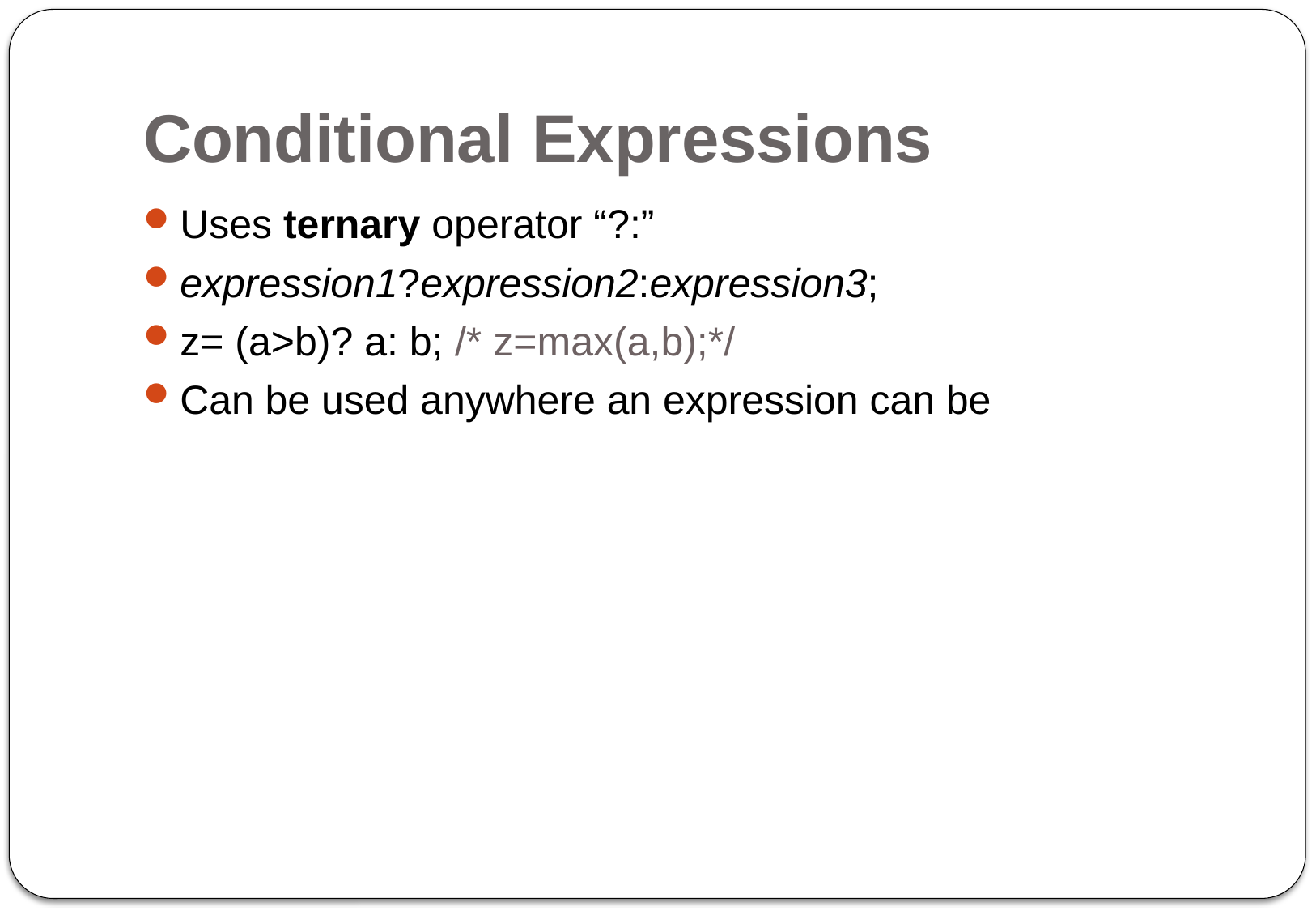

# Conditional Expressions
Uses ternary operator “?:”
expression1?expression2:expression3;
z= (a>b)? a: b; /* z=max(a,b);*/
Can be used anywhere an expression can be